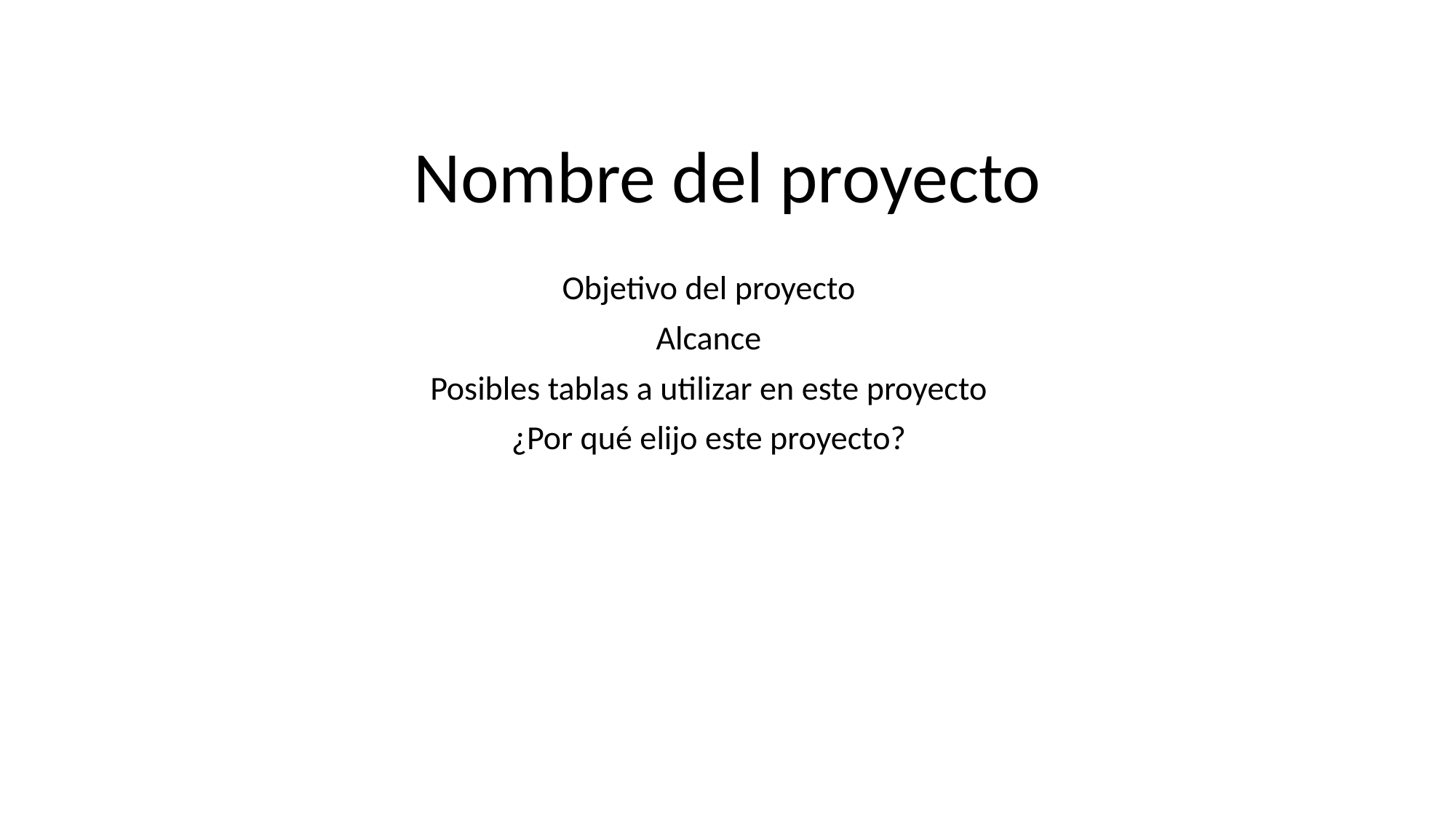

# Nombre del proyecto
Objetivo del proyecto
Alcance
Posibles tablas a utilizar en este proyecto
¿Por qué elijo este proyecto?